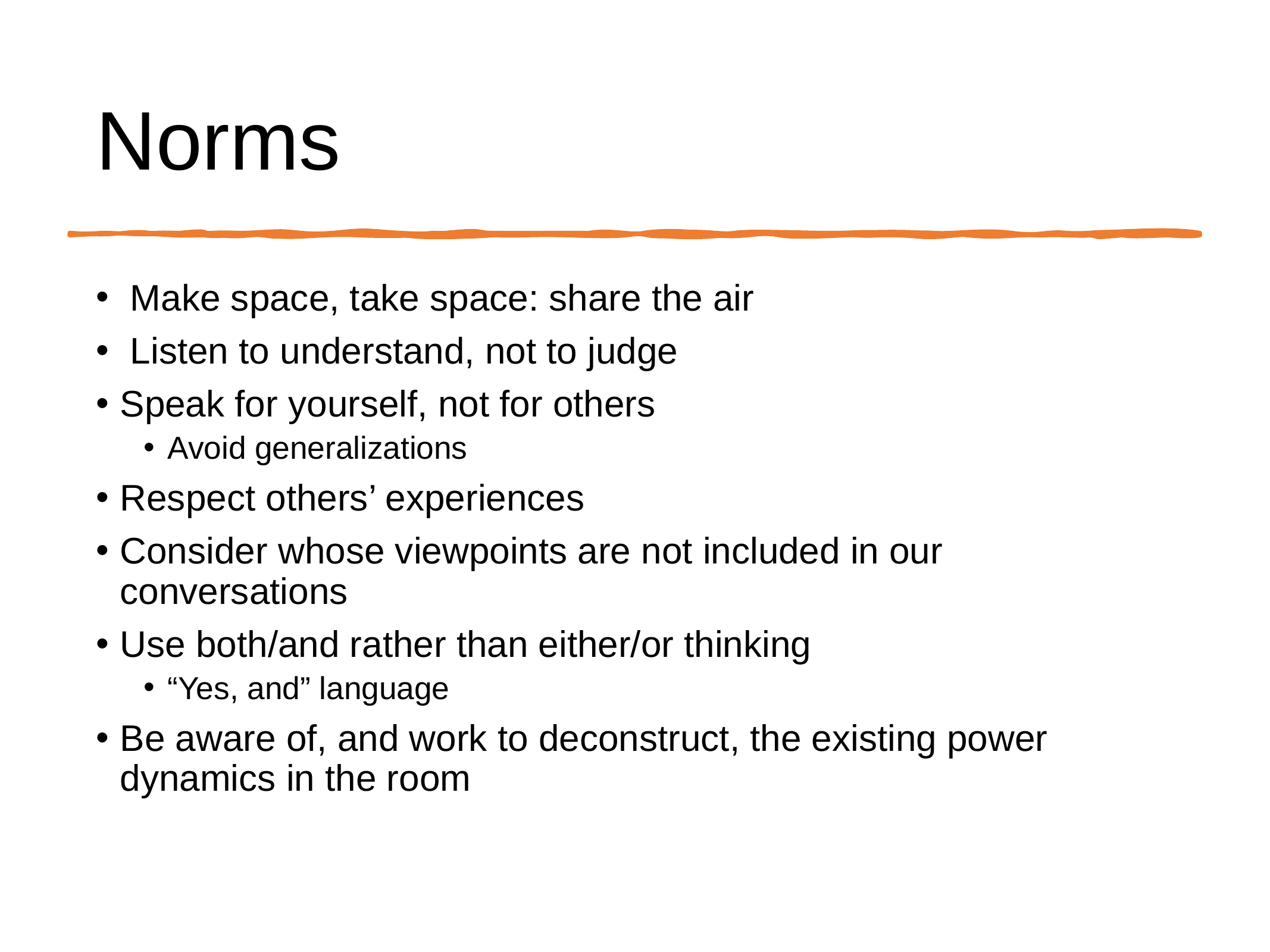

# Norms

 Make space, take space: share the air
 Listen to understand, not to judge
Speak for yourself, not for others
Avoid generalizations
Respect others’ experiences
Consider whose viewpoints are not included in our conversations
Use both/and rather than either/or thinking
“Yes, and” language
Be aware of, and work to deconstruct, the existing power dynamics in the room